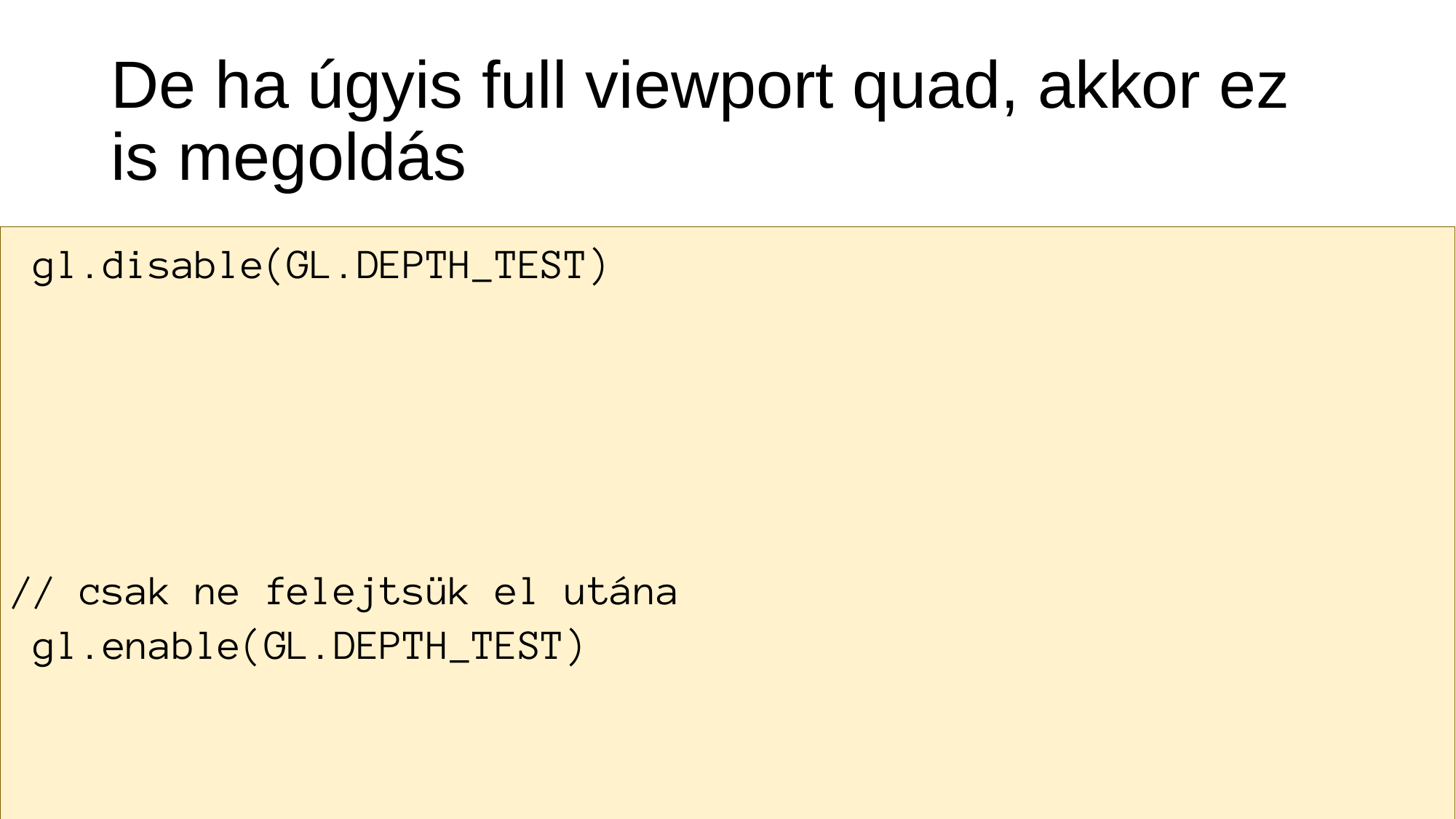

# De ha úgyis full viewport quad, akkor ez is megoldás
 gl.disable(GL.DEPTH_TEST)

// csak ne felejtsük el utána
 gl.enable(GL.DEPTH_TEST)